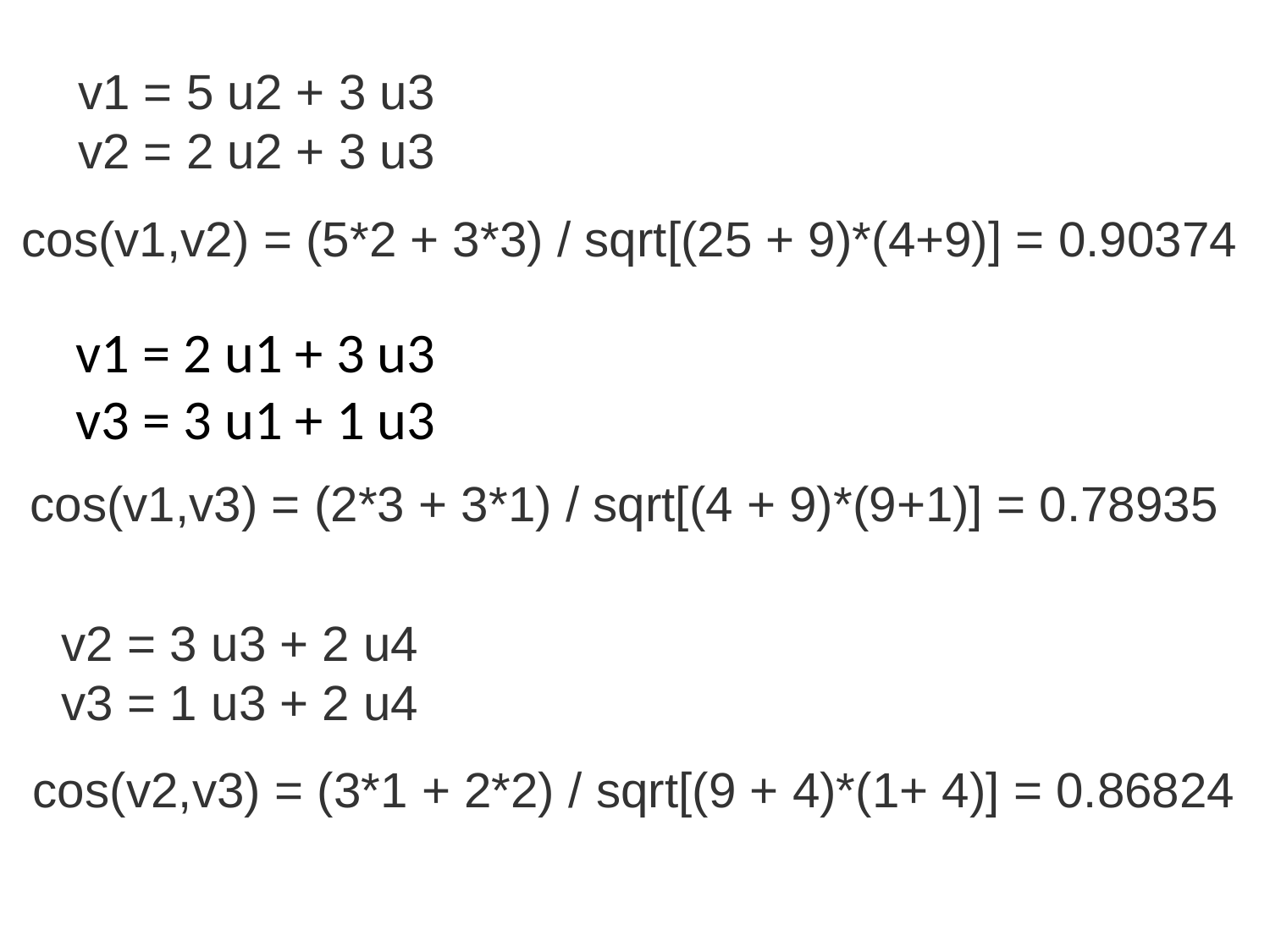

v1 = 5 u2 + 3 u3
v2 = 2 u2 + 3 u3
 cos(v1,v2) = (5*2 + 3*3) / sqrt[(25 + 9)*(4+9)] = 0.90374
v1 = 2 u1 + 3 u3
v3 = 3 u1 + 1 u3
cos(v1,v3) = (2*3 + 3*1) / sqrt[(4 + 9)*(9+1)] = 0.78935
v2 = 3 u3 + 2 u4
v3 = 1 u3 + 2 u4
   cos(v2,v3) = (3*1 + 2*2) / sqrt[(9 + 4)*(1+ 4)] = 0.86824